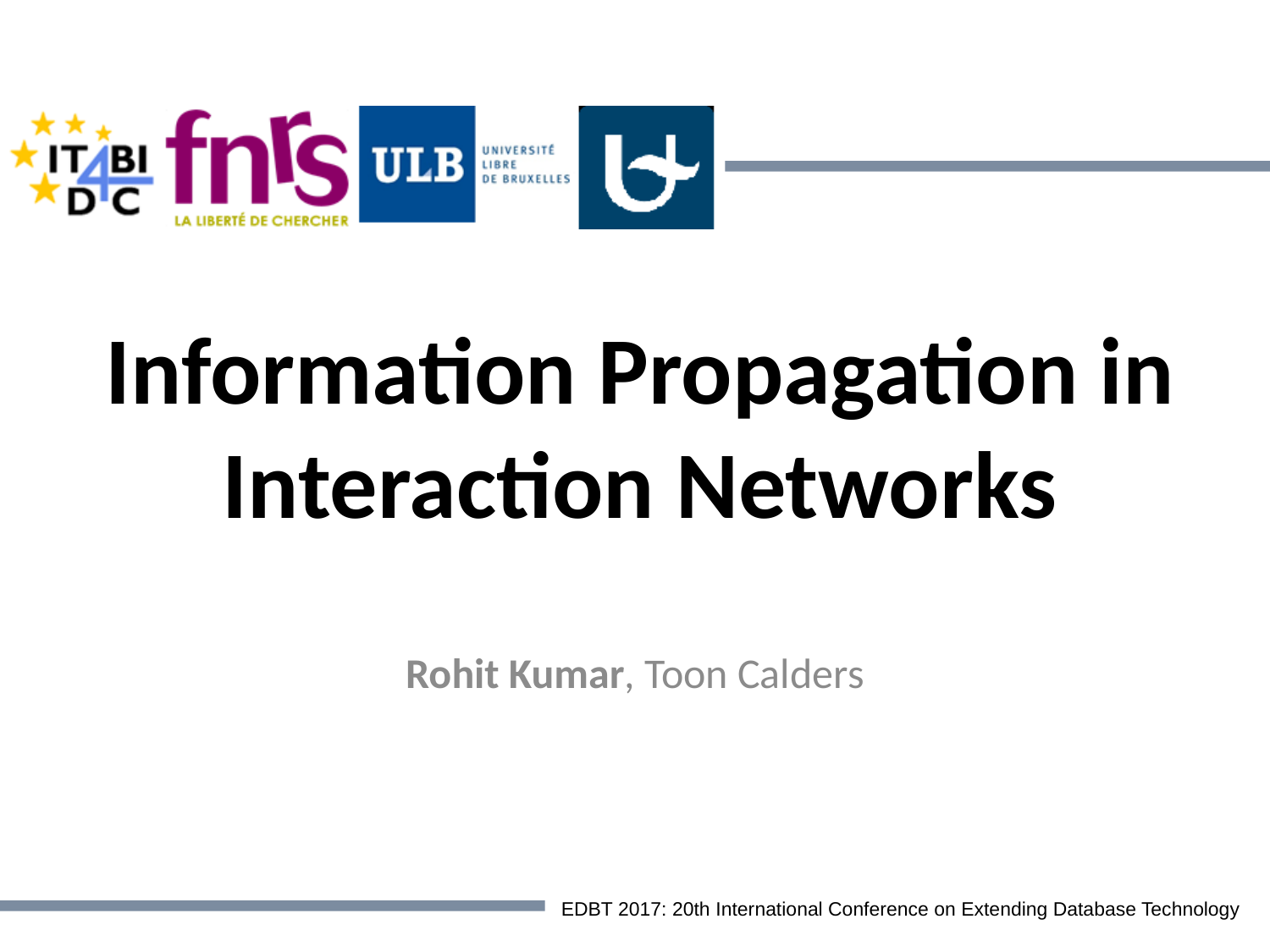

# Information Propagation in Interaction Networks
Rohit Kumar, Toon Calders